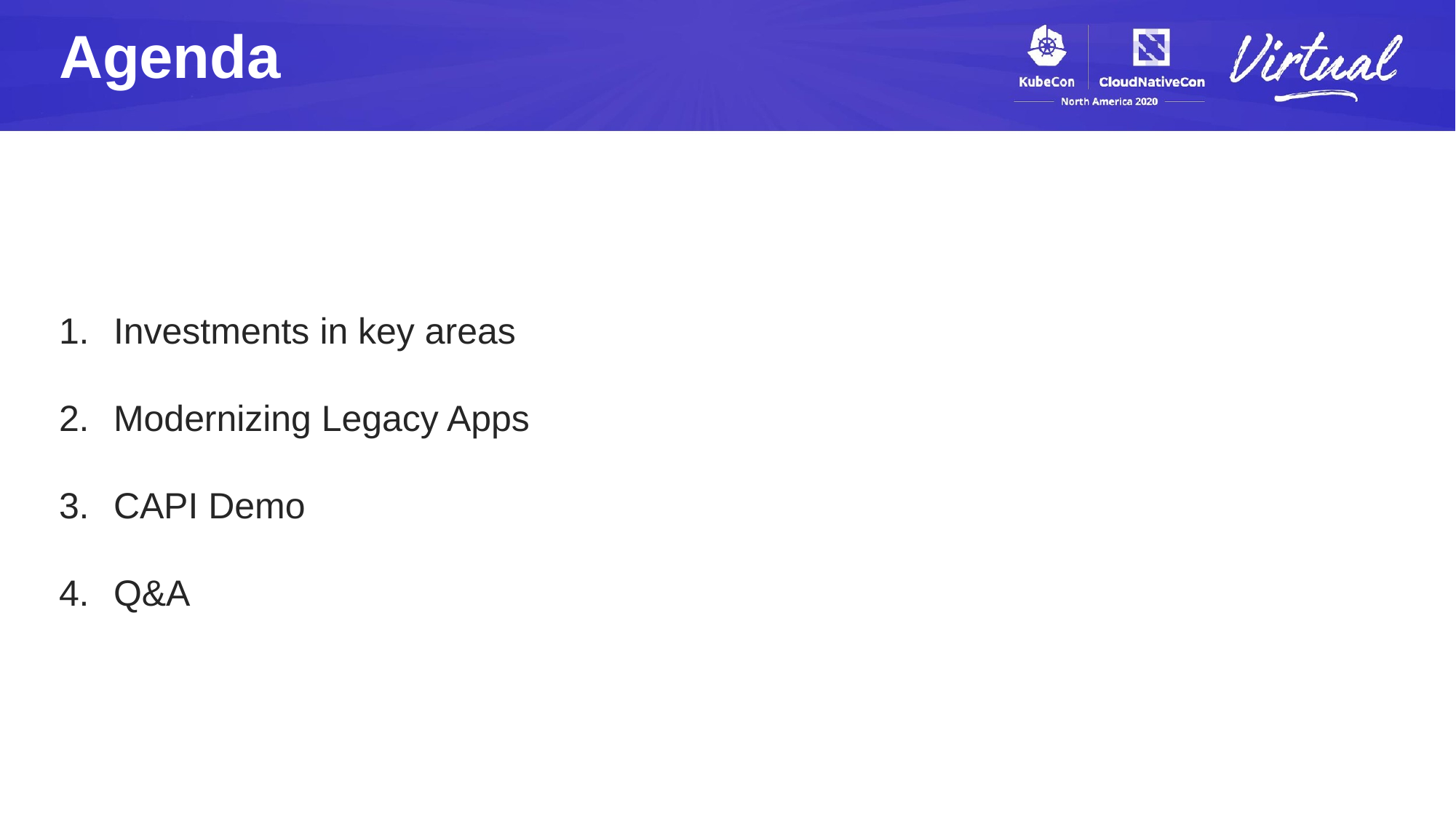

Agenda
Investments in key areas
Modernizing Legacy Apps
CAPI Demo
Q&A